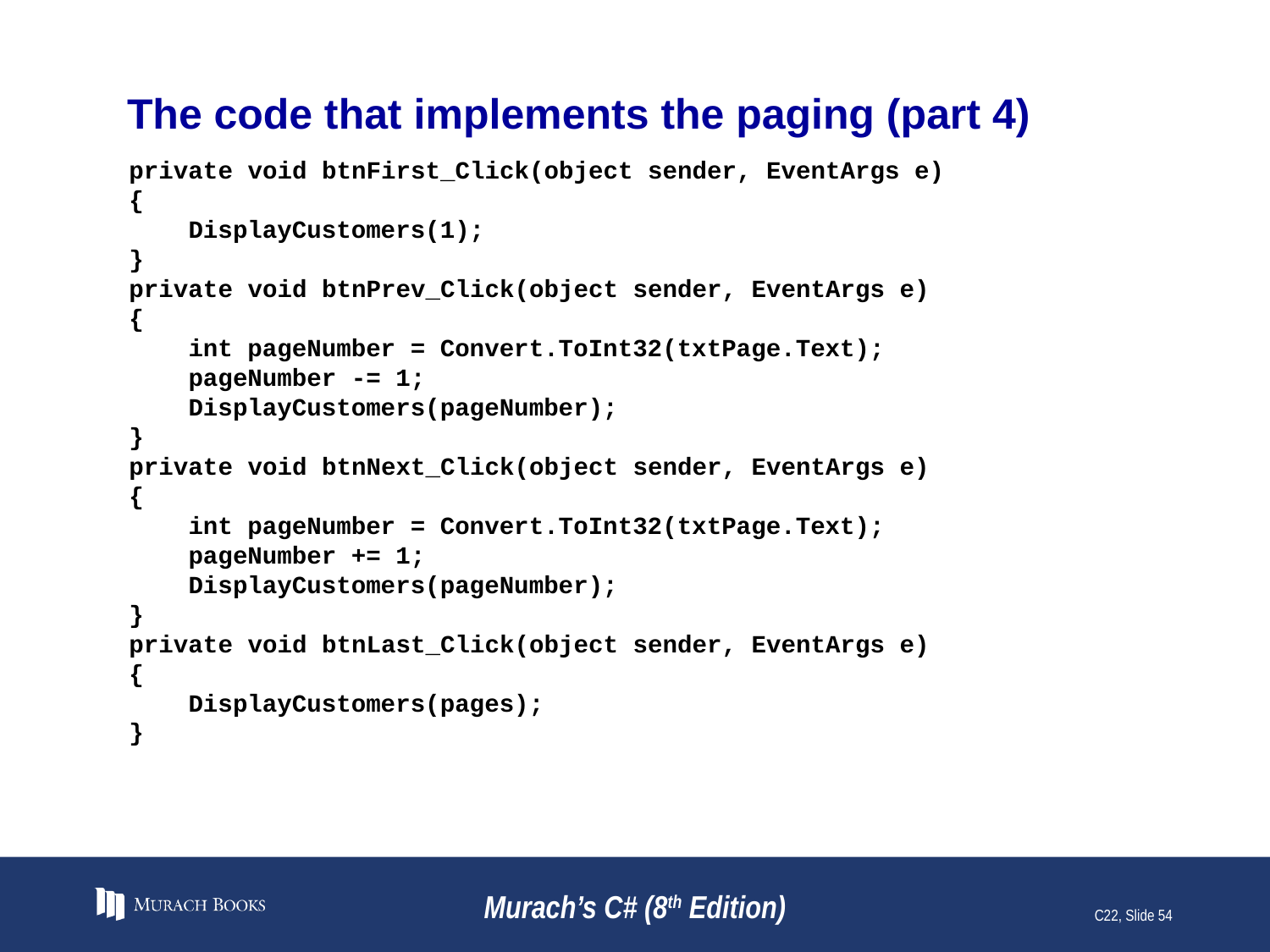

# The code that implements the paging (part 4)
private void btnFirst_Click(object sender, EventArgs e)
{
    DisplayCustomers(1);
}
private void btnPrev_Click(object sender, EventArgs e)
{
    int pageNumber = Convert.ToInt32(txtPage.Text);
    pageNumber -= 1;
    DisplayCustomers(pageNumber);
}
private void btnNext_Click(object sender, EventArgs e)
{
    int pageNumber = Convert.ToInt32(txtPage.Text);
    pageNumber += 1;
    DisplayCustomers(pageNumber);
}
private void btnLast_Click(object sender, EventArgs e)
{
    DisplayCustomers(pages);
}

Murach’s C# (8th Edition)

C22, Slide 54